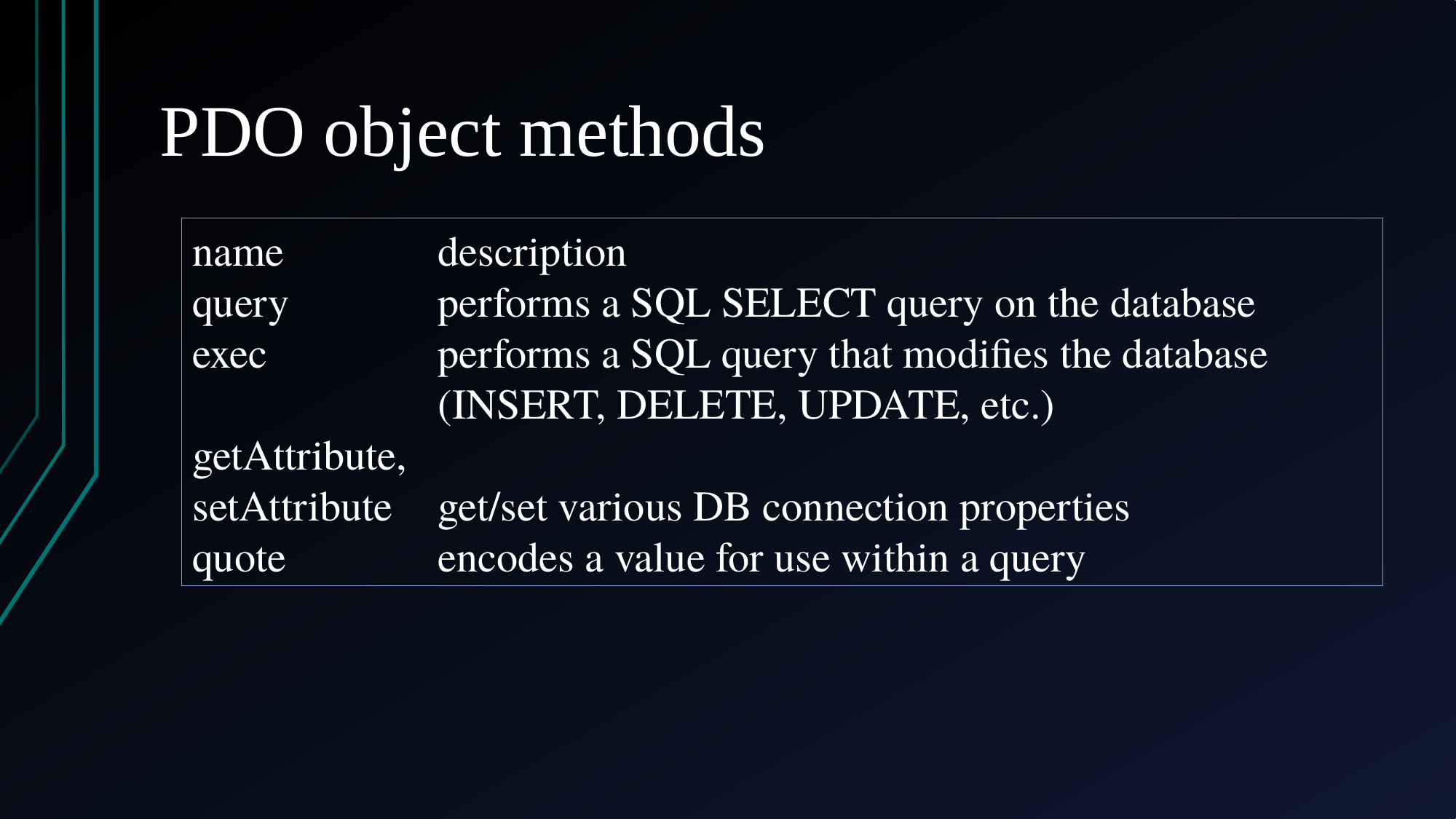

# PDO object methods
name	description
query	performs a SQL SELECT query on the database
exec	performs a SQL query that modifies the database
	(INSERT, DELETE, UPDATE, etc.)
getAttribute,
setAttribute	get/set various DB connection properties
quote	encodes a value for use within a query